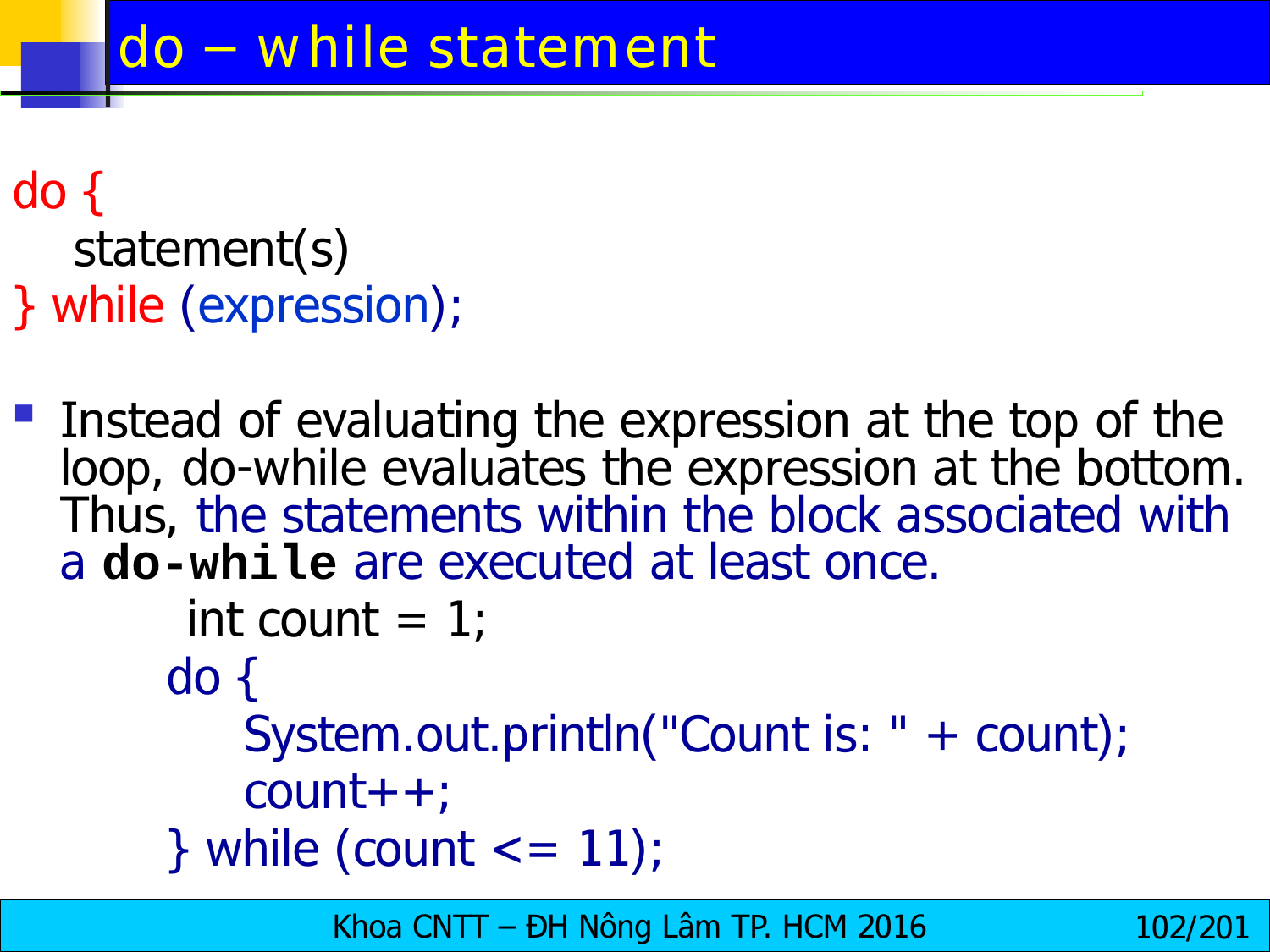

# do – while statement

do {
    statement(s)
} while (expression);

Instead of evaluating the expression at the top of the loop, do-while evaluates the expression at the bottom. Thus, the statements within the block associated with a do-while are executed at least once.
		int count = 1;
          do {
               System.out.println("Count is: " + count);
               count++;
          } while (count <= 11);